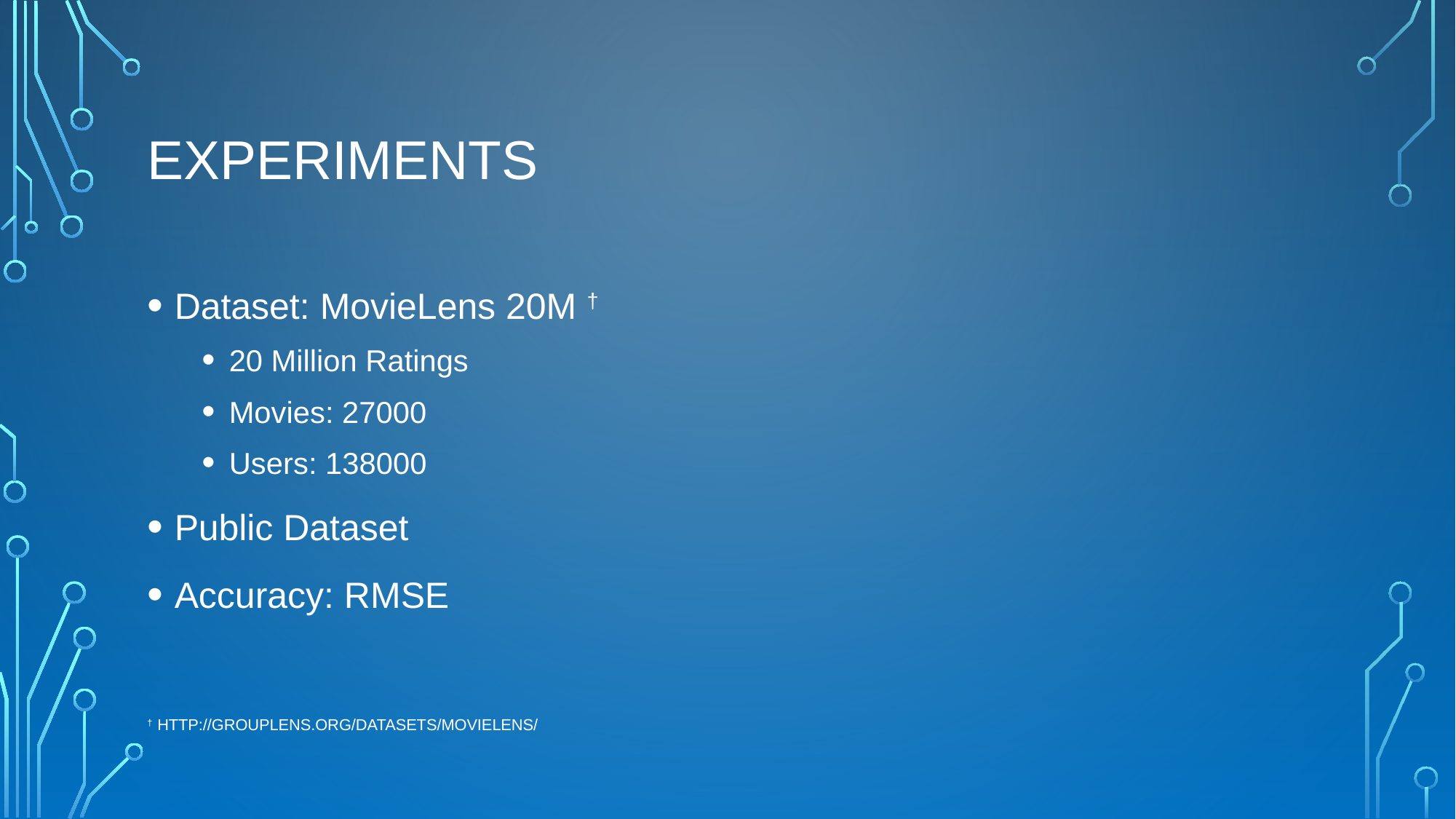

# experiments
Dataset: MovieLens 20M †
20 Million Ratings
Movies: 27000
Users: 138000
Public Dataset
Accuracy: RMSE
†  http://grouplens.org/datasets/movielens/